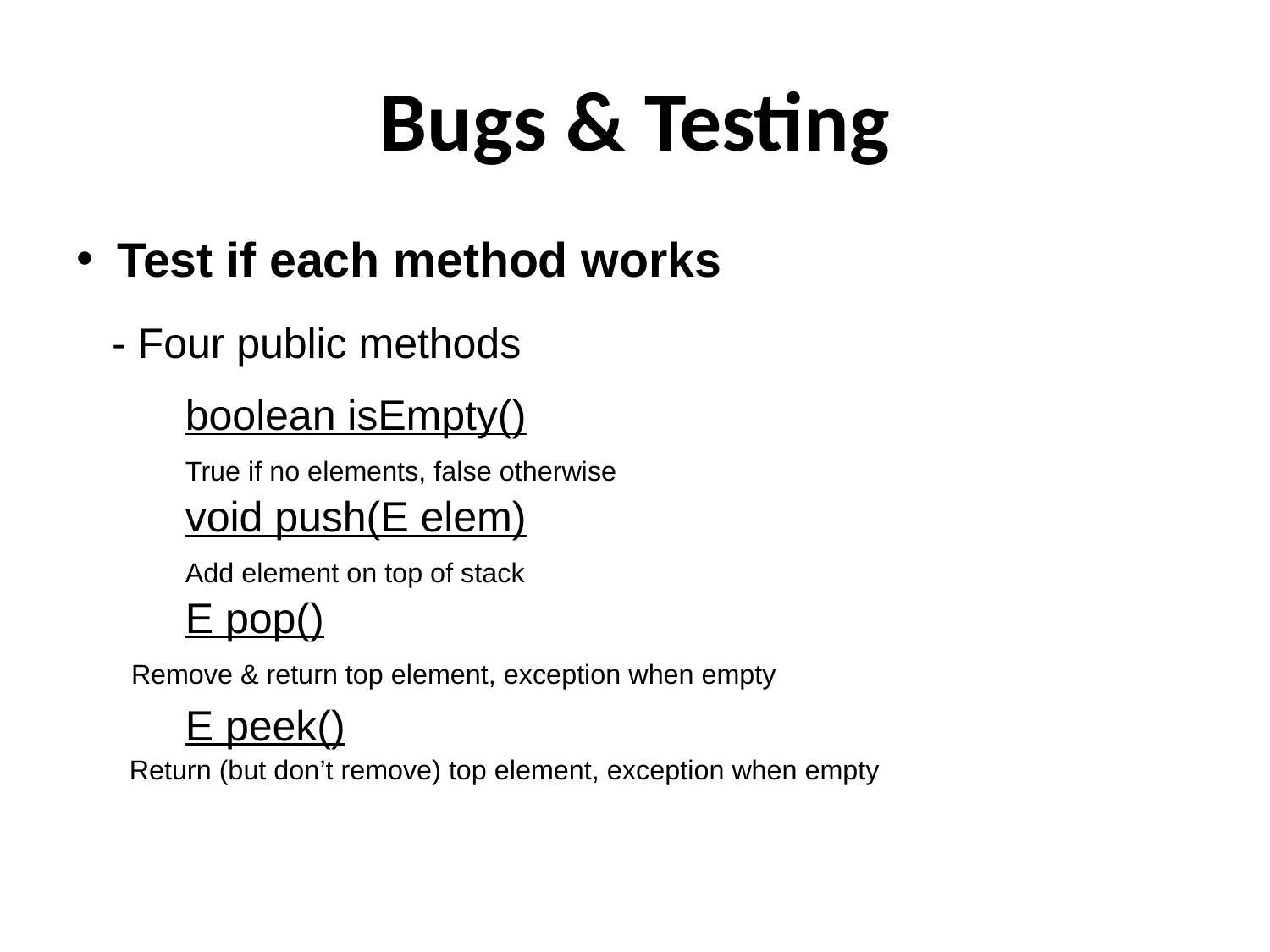

# Bugs & Testing
Test if each method works

   - Four public methods

	boolean isEmpty()
	True if no elements, false otherwise
	void push(E elem)
	Add element on top of stack
	E pop()
     Remove & return top element, exception when empty
	E peek()
       Return (but don’t remove) top element, exception when empty